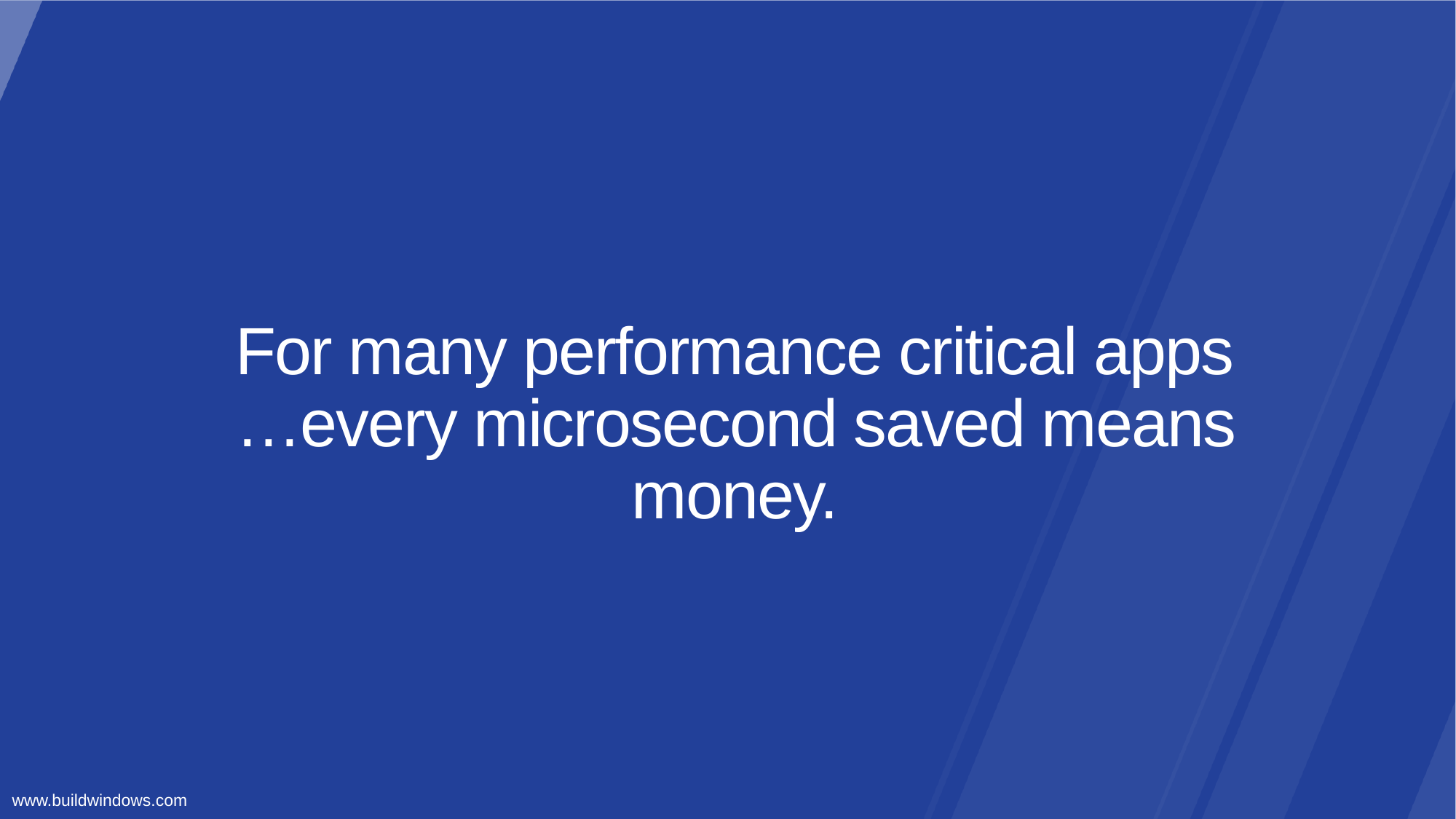

For many performance critical apps
…every microsecond saved means money.